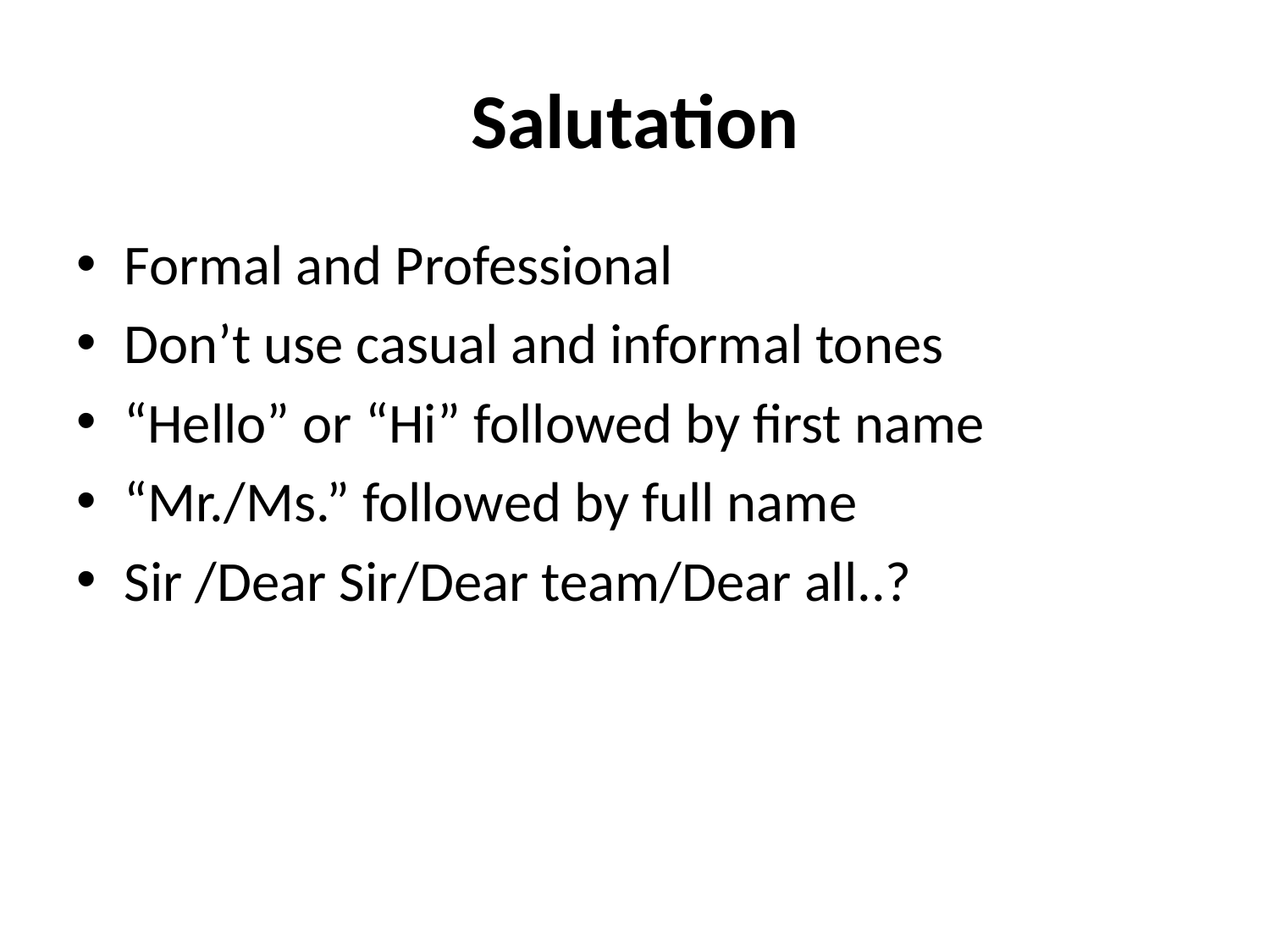

# Salutation
Formal and Professional
Don’t use casual and informal tones
“Hello” or “Hi” followed by first name
“Mr./Ms.” followed by full name
Sir /Dear Sir/Dear team/Dear all..?